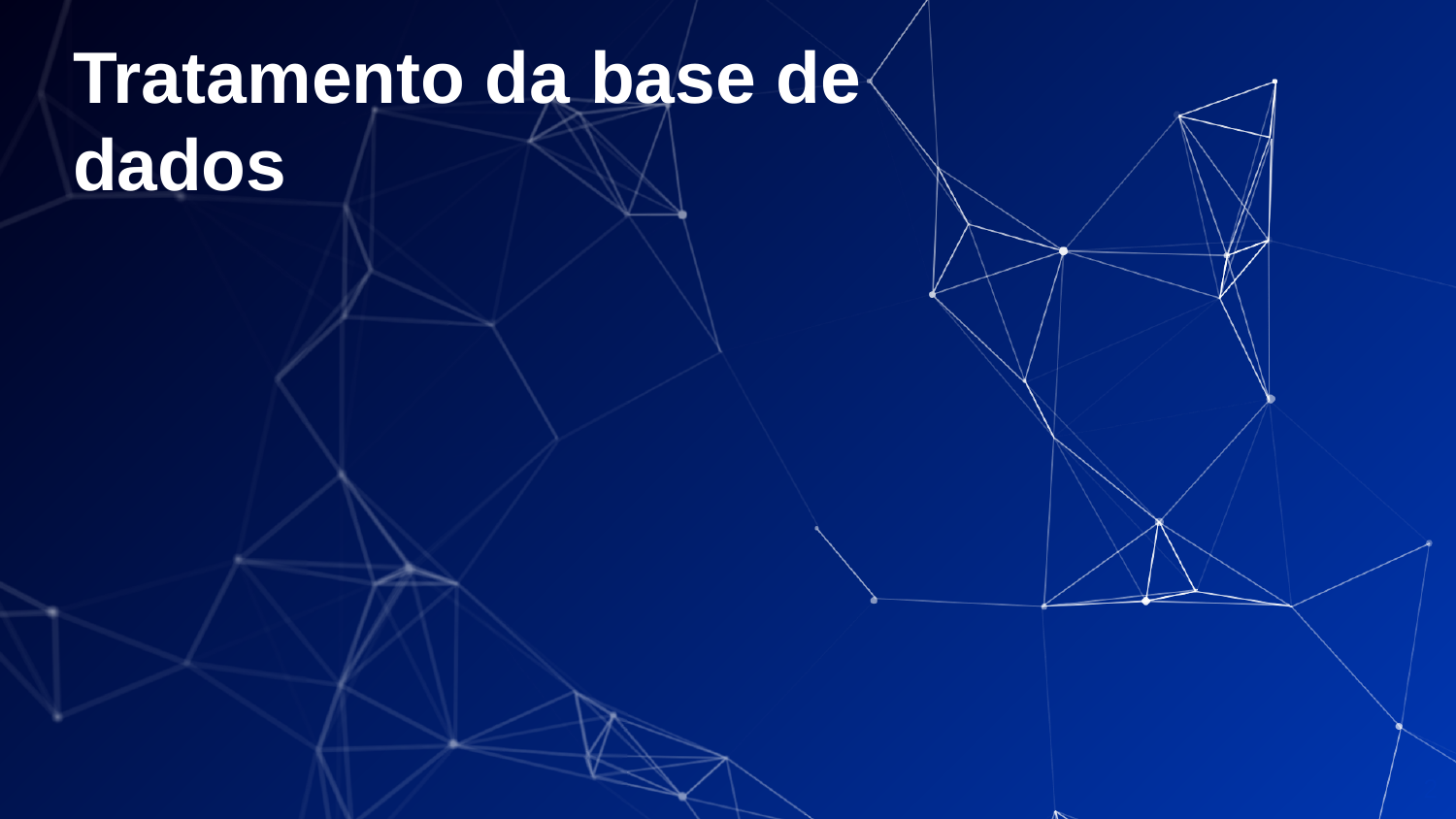

# Tratamento da base de dados

2